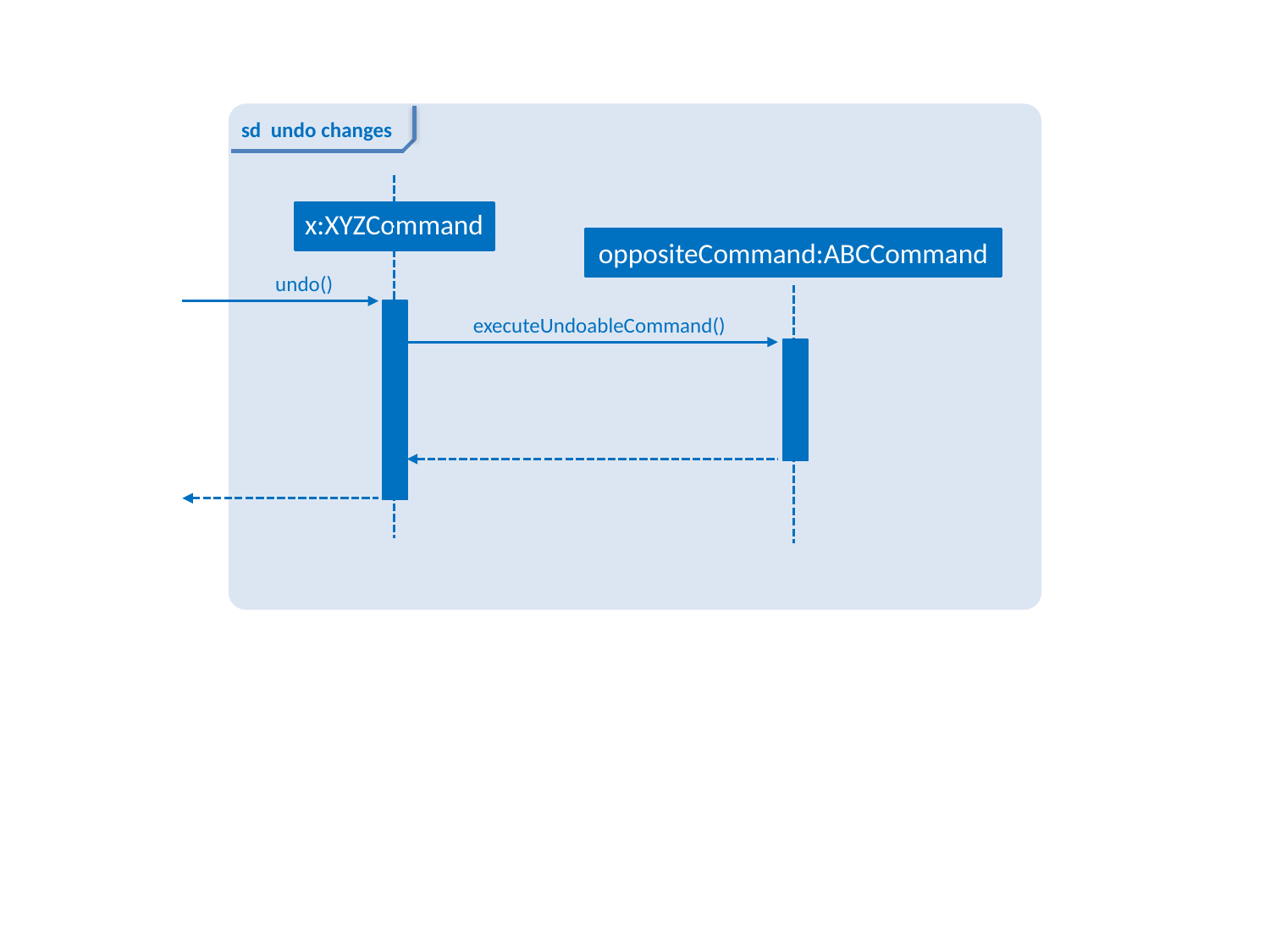

sd  undo changes

oppositeCommand:ABCCommand
x:XYZCommand

undo()

executeUndoableCommand()